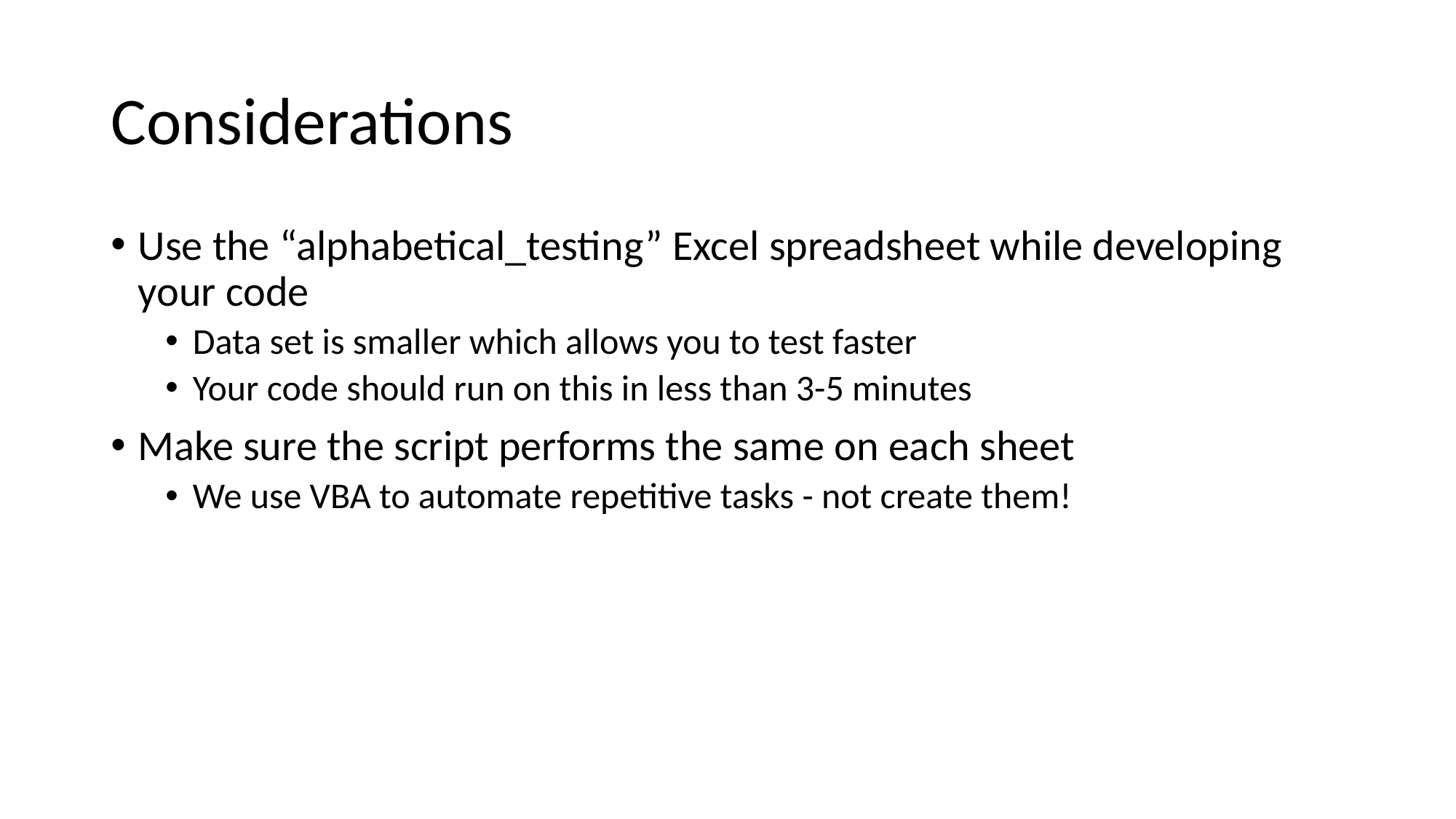

# Considerations
Use the “alphabetical_testing” Excel spreadsheet while developing your code
Data set is smaller which allows you to test faster
Your code should run on this in less than 3-5 minutes
Make sure the script performs the same on each sheet
We use VBA to automate repetitive tasks - not create them!